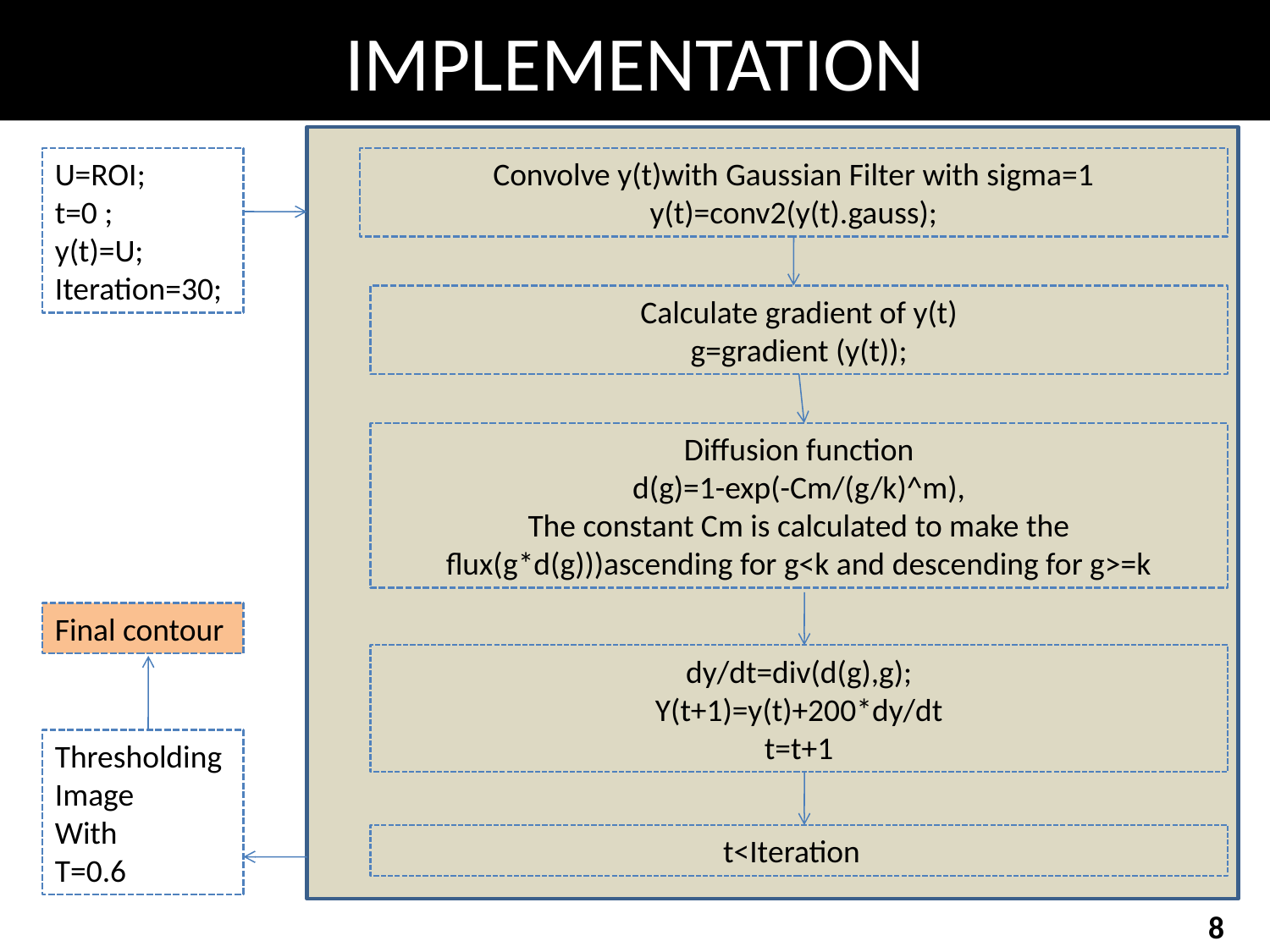

# Implementation

U=ROI;
t=0 ;
y(t)=U;
Iteration=30;
Convolve y(t)with Gaussian Filter with sigma=1
y(t)=conv2(y(t).gauss);
Calculate gradient of y(t)
g=gradient (y(t));
Diffusion function
d(g)=1-exp(-Cm/(g/k)^m),
The constant Cm is calculated to make the flux(g*d(g)))ascending for g<k and descending for g>=k
Final contour
dy/dt=div(d(g),g);
Y(t+1)=y(t)+200*dy/dt
t=t+1
Thresholding Image
With
T=0.6
t<Iteration
8